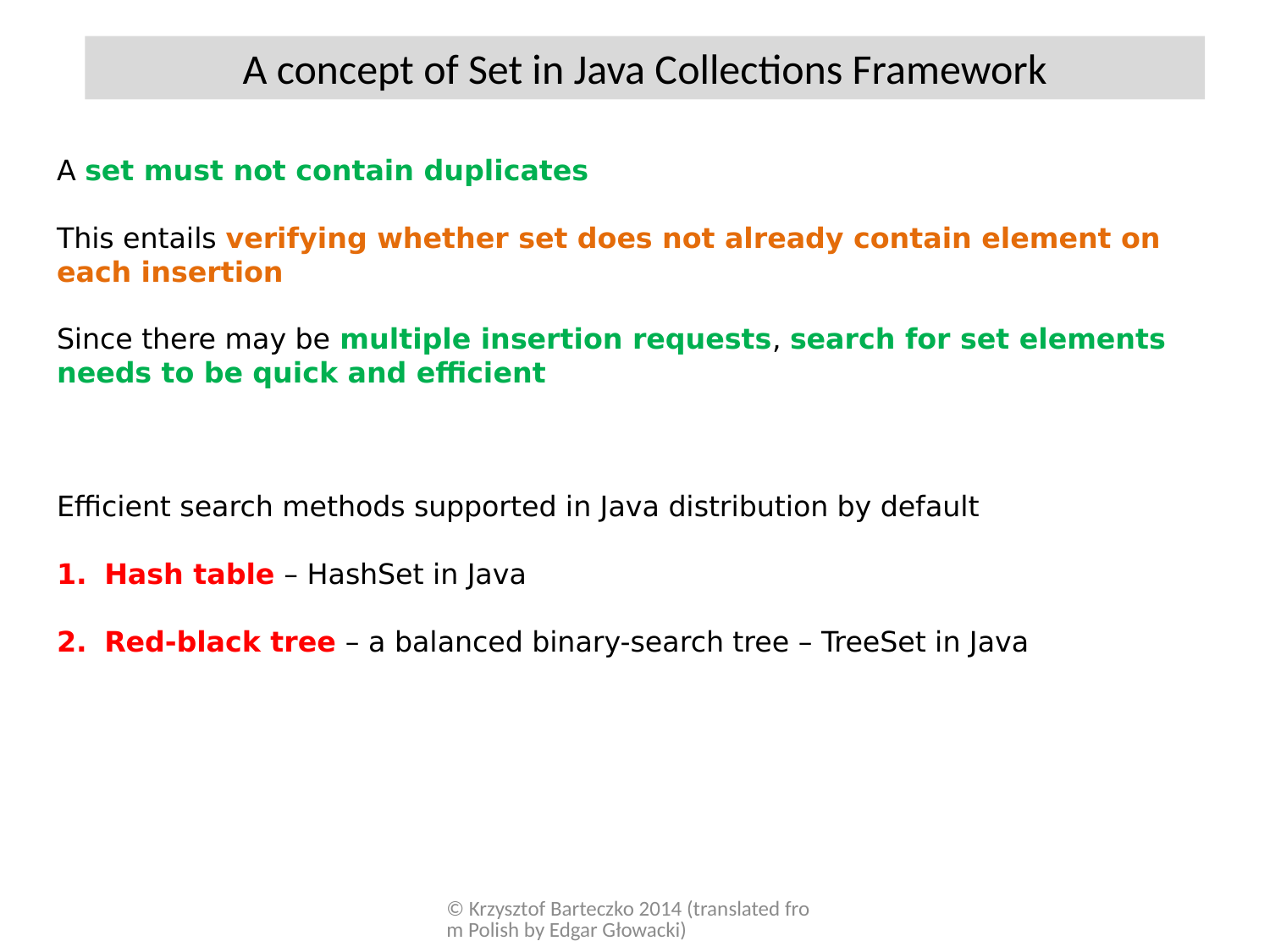

A concept of Set in Java Collections Framework
A set must not contain duplicates

This entails verifying whether set does not already contain element on each insertion

Since there may be multiple insertion requests, search for set elements needs to be quick and efficient
Efficient search methods supported in Java distribution by default

Hash table – HashSet in Java

Red-black tree – a balanced binary-search tree – TreeSet in Java
© Krzysztof Barteczko 2014 (translated from Polish by Edgar Głowacki)